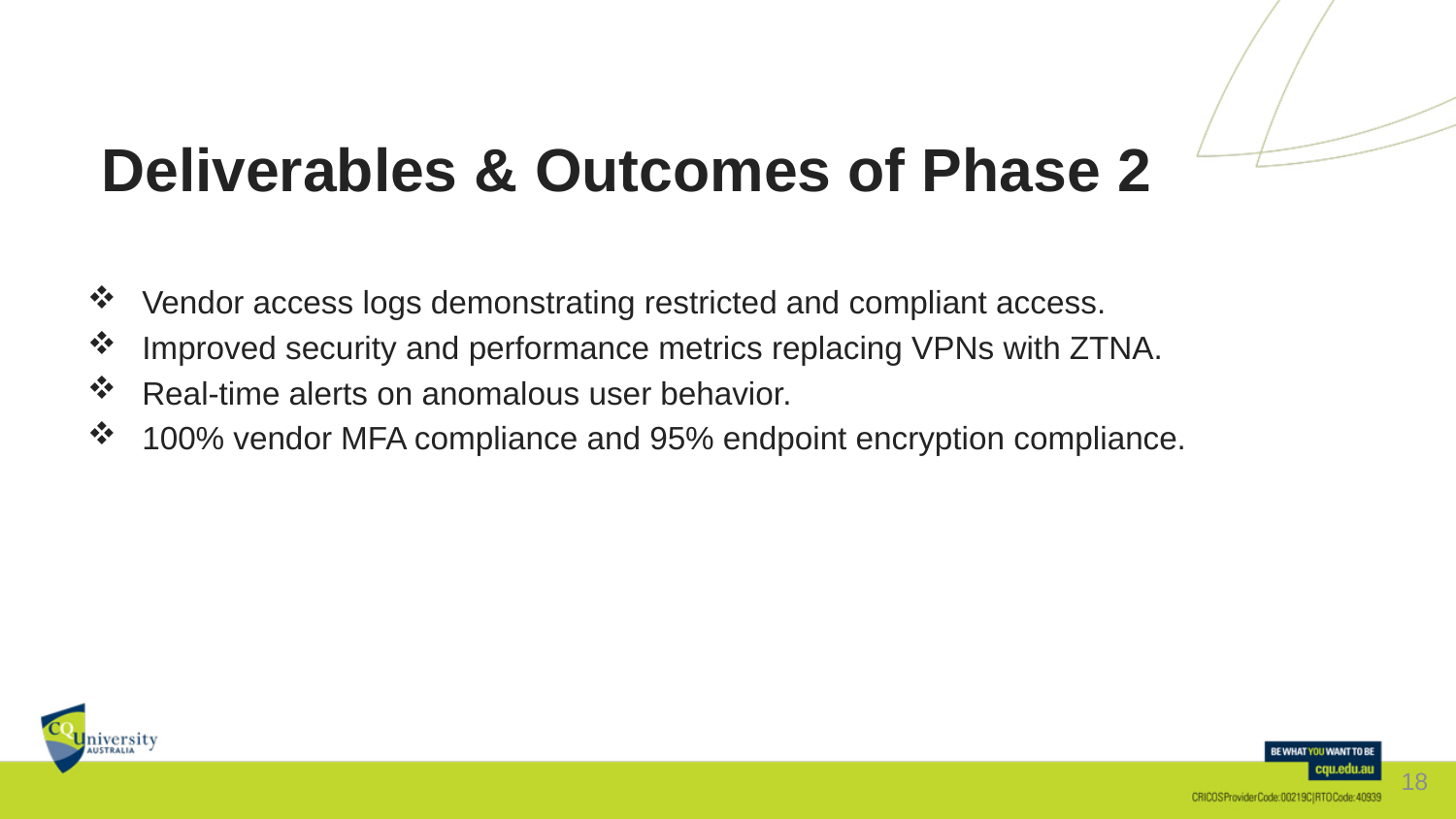

# Deliverables & Outcomes of Phase 2
Vendor access logs demonstrating restricted and compliant access.
Improved security and performance metrics replacing VPNs with ZTNA.
Real-time alerts on anomalous user behavior.
100% vendor MFA compliance and 95% endpoint encryption compliance.
18